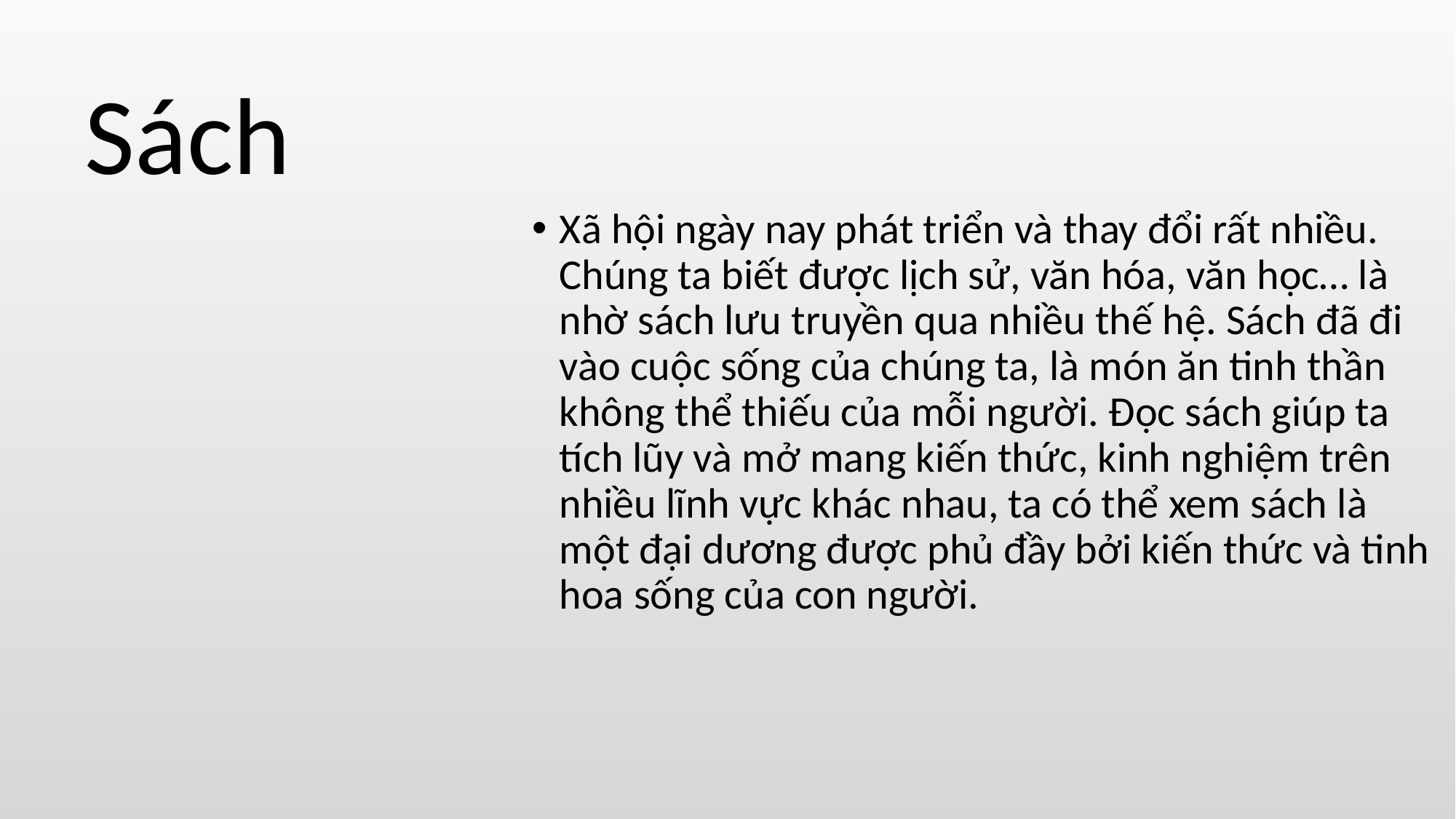

# Sách
Xã hội ngày nay phát triển và thay đổi rất nhiều. Chúng ta biết được lịch sử, văn hóa, văn học… là nhờ sách lưu truyền qua nhiều thế hệ. Sách đã đi vào cuộc sống của chúng ta, là món ăn tinh thần không thể thiếu của mỗi người. Đọc sách giúp ta tích lũy và mở mang kiến thức, kinh nghiệm trên nhiều lĩnh vực khác nhau, ta có thể xem sách là một đại dương được phủ đầy bởi kiến thức và tinh hoa sống của con người.